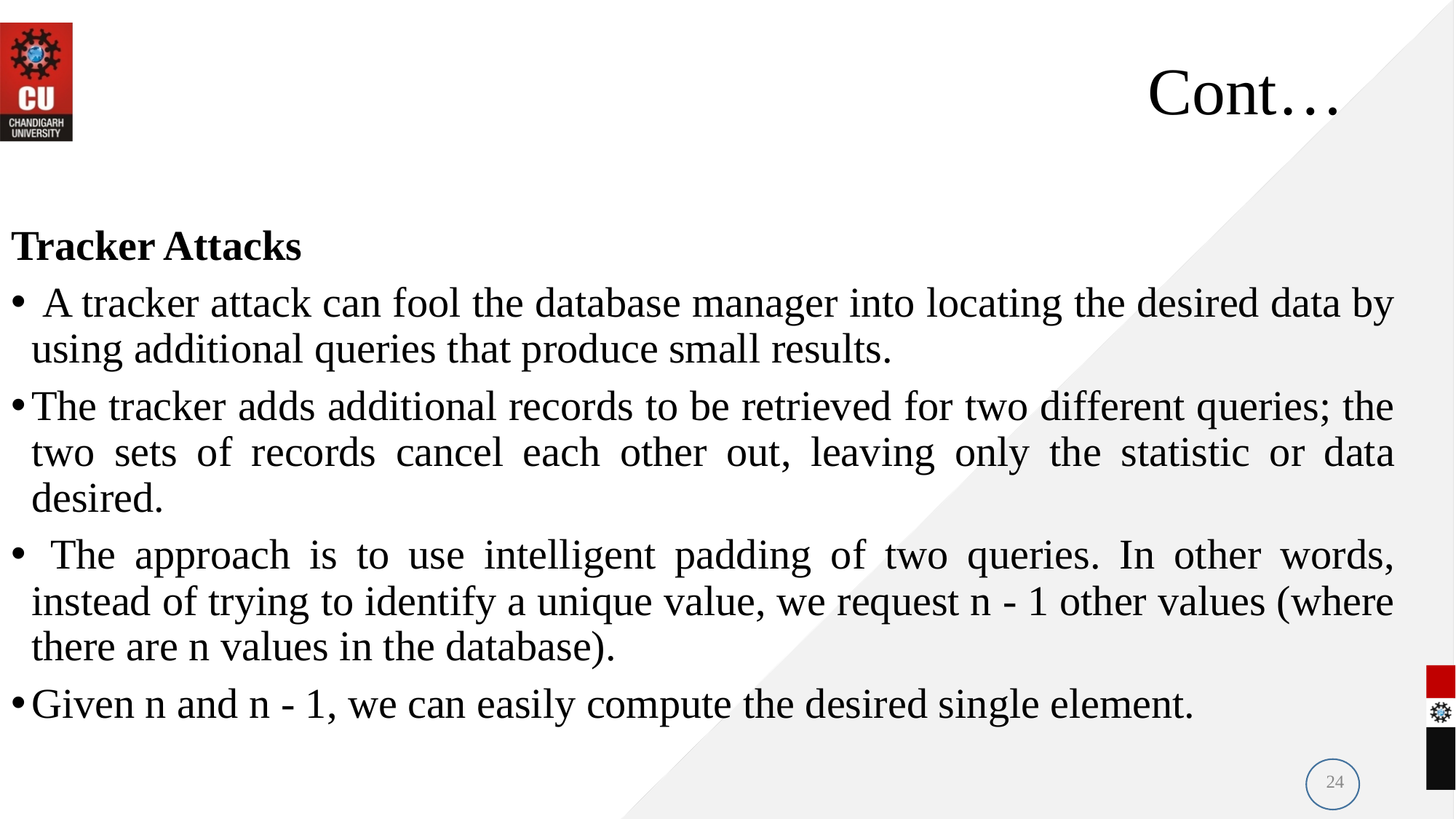

# Cont…
Tracker Attacks
 A tracker attack can fool the database manager into locating the desired data by using additional queries that produce small results.
The tracker adds additional records to be retrieved for two different queries; the two sets of records cancel each other out, leaving only the statistic or data desired.
 The approach is to use intelligent padding of two queries. In other words, instead of trying to identify a unique value, we request n - 1 other values (where there are n values in the database).
Given n and n - 1, we can easily compute the desired single element.
24